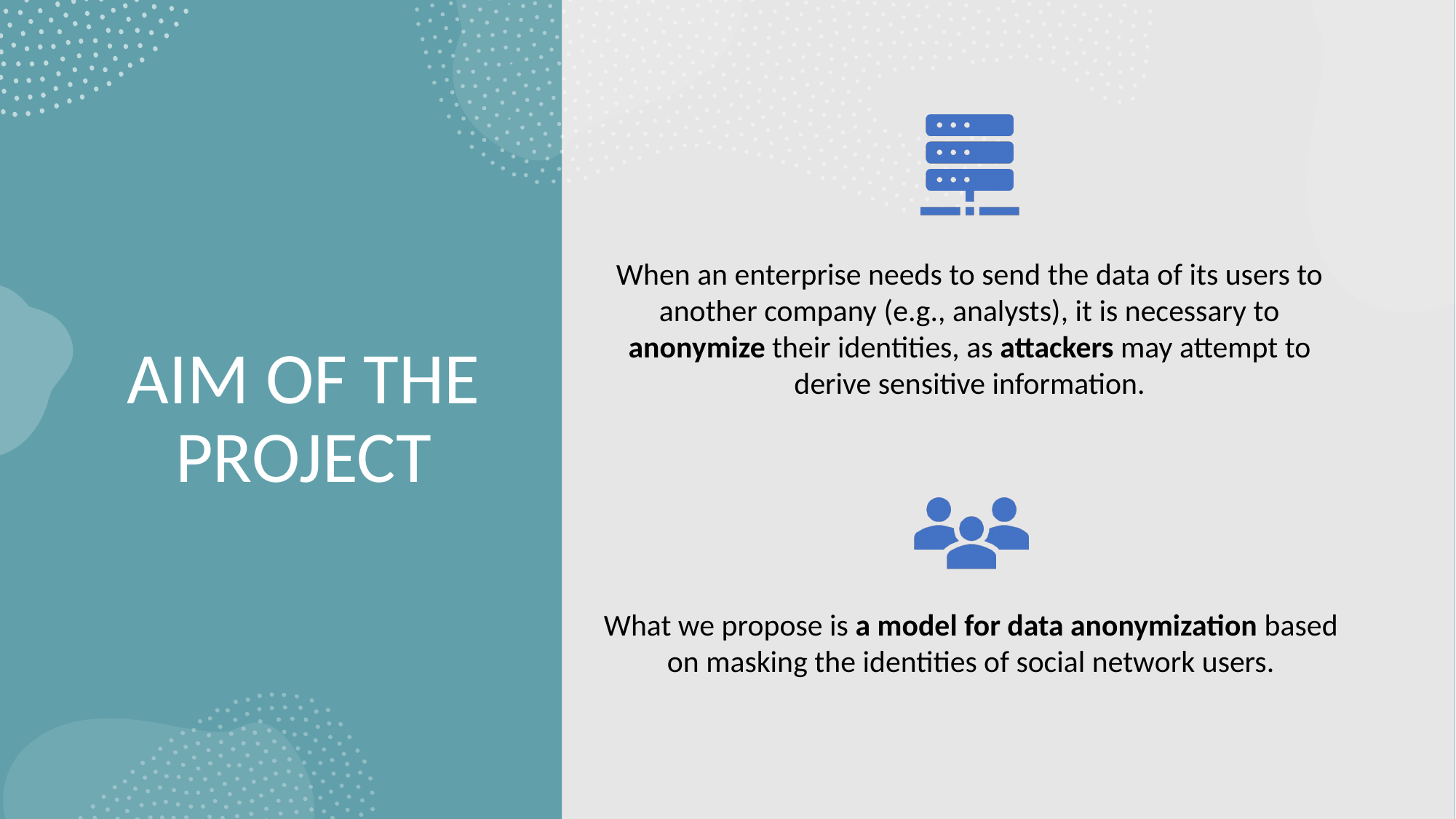

When an enterprise needs to send the data of its users to another company (e.g., analysts), it is necessary to anonymize their identities, as attackers may attempt to derive sensitive information.
What we propose is a model for data anonymization based on masking the identities of social network users.
# AIM OF THE PROJECT